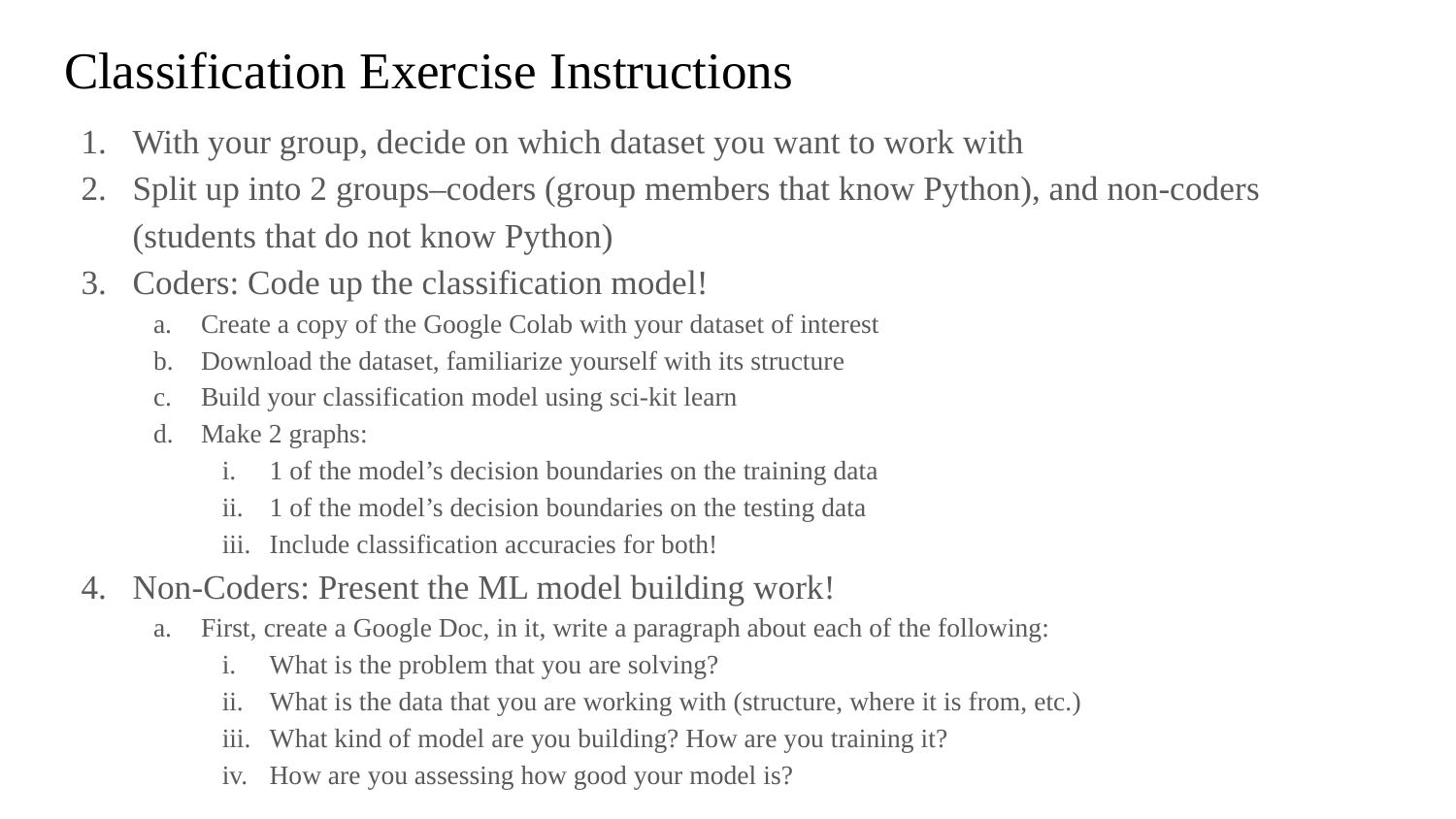

# Classification Exercise Instructions
With your group, decide on which dataset you want to work with
Split up into 2 groups–coders (group members that know Python), and non-coders (students that do not know Python)
Coders: Code up the classification model!
Create a copy of the Google Colab with your dataset of interest
Download the dataset, familiarize yourself with its structure
Build your classification model using sci-kit learn
Make 2 graphs:
1 of the model’s decision boundaries on the training data
1 of the model’s decision boundaries on the testing data
Include classification accuracies for both!
Non-Coders: Present the ML model building work!
First, create a Google Doc, in it, write a paragraph about each of the following:
What is the problem that you are solving?
What is the data that you are working with (structure, where it is from, etc.)
What kind of model are you building? How are you training it?
How are you assessing how good your model is?